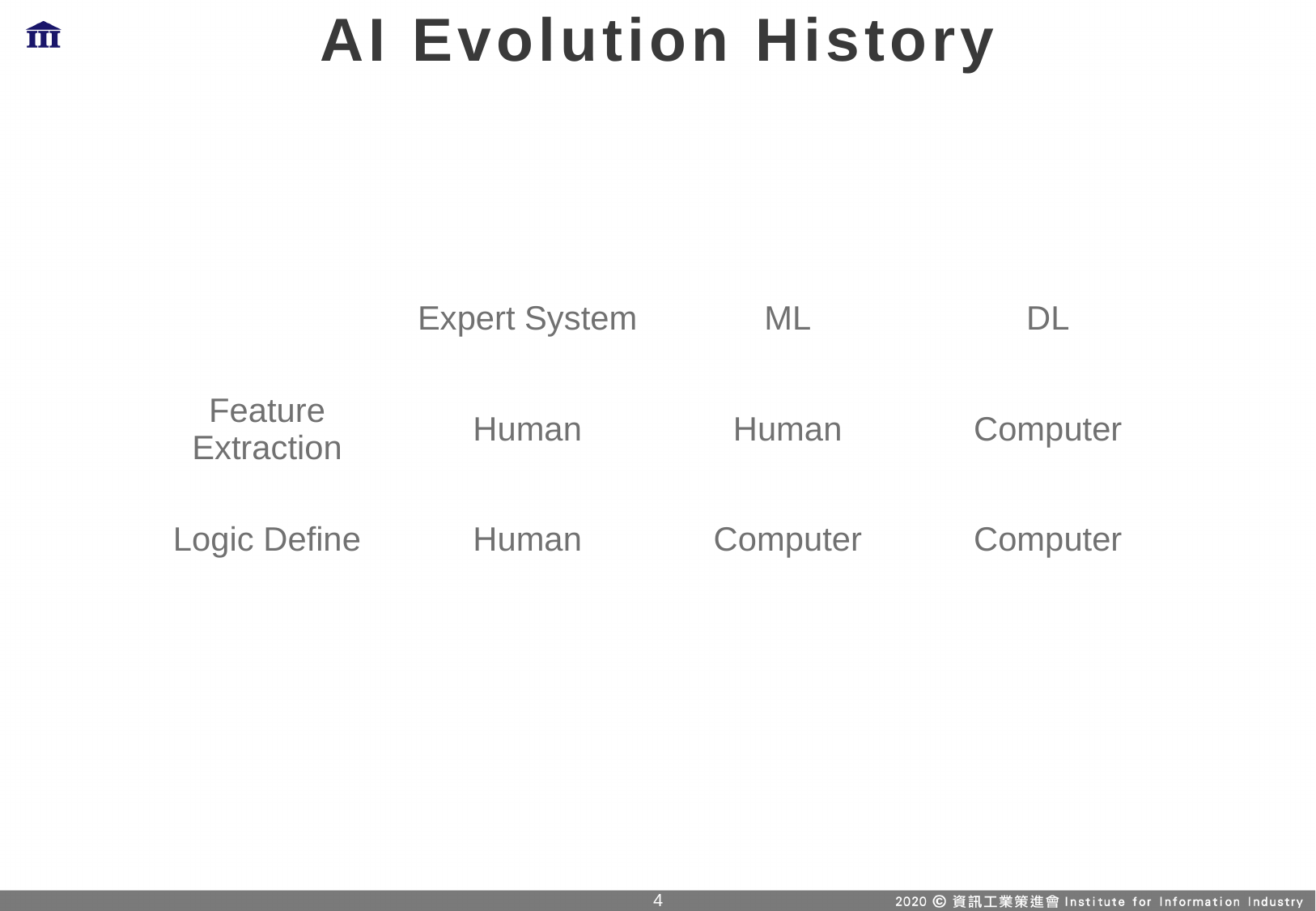

# AI Evolution History
|  | Expert System | ML | DL |
| --- | --- | --- | --- |
| Feature Extraction | Human | Human | Computer |
| Logic Define | Human | Computer | Computer |
4